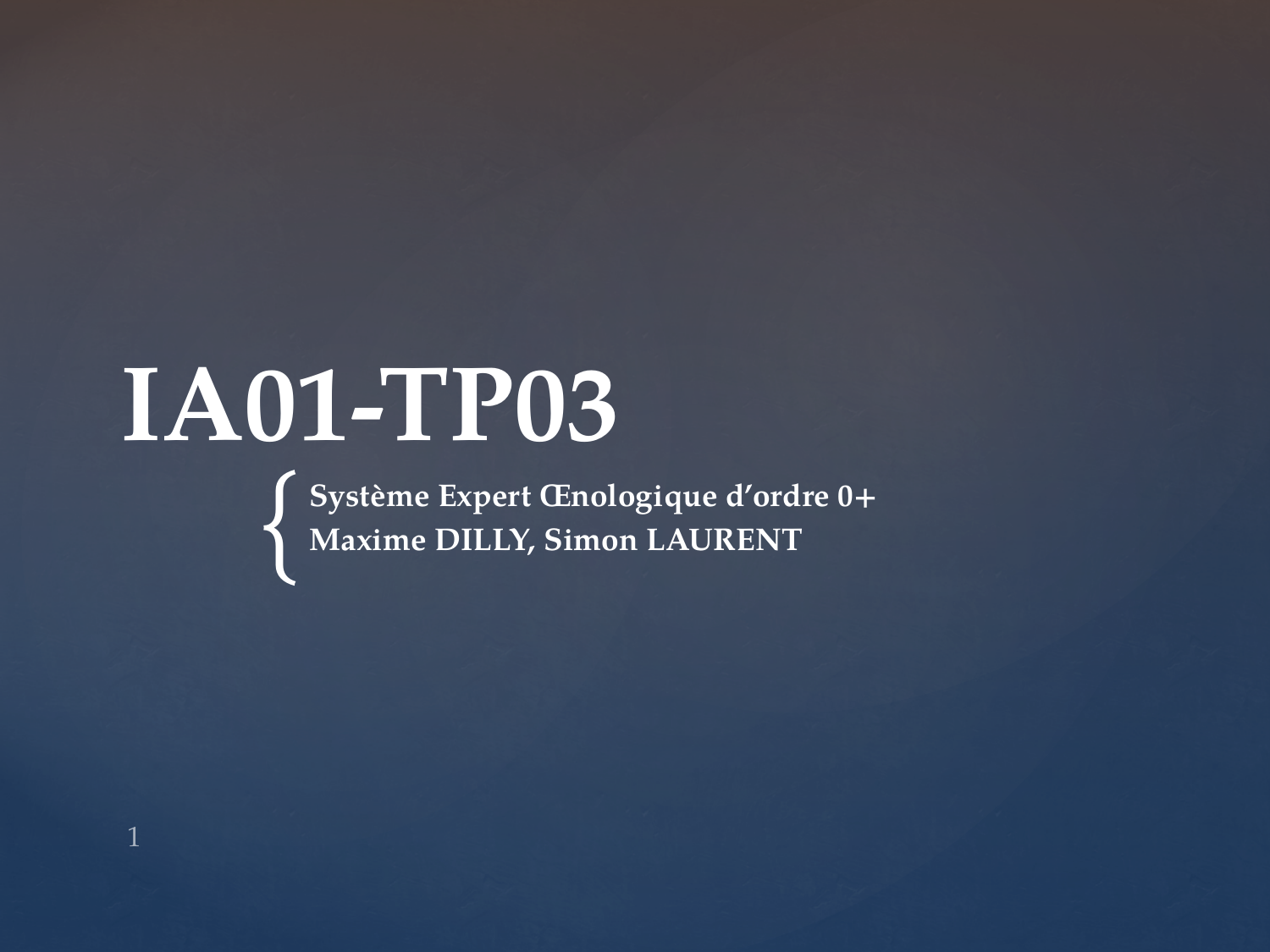

# IA01-TP03
Système Expert Œnologique d’ordre 0+
Maxime DILLY, Simon LAURENT
1